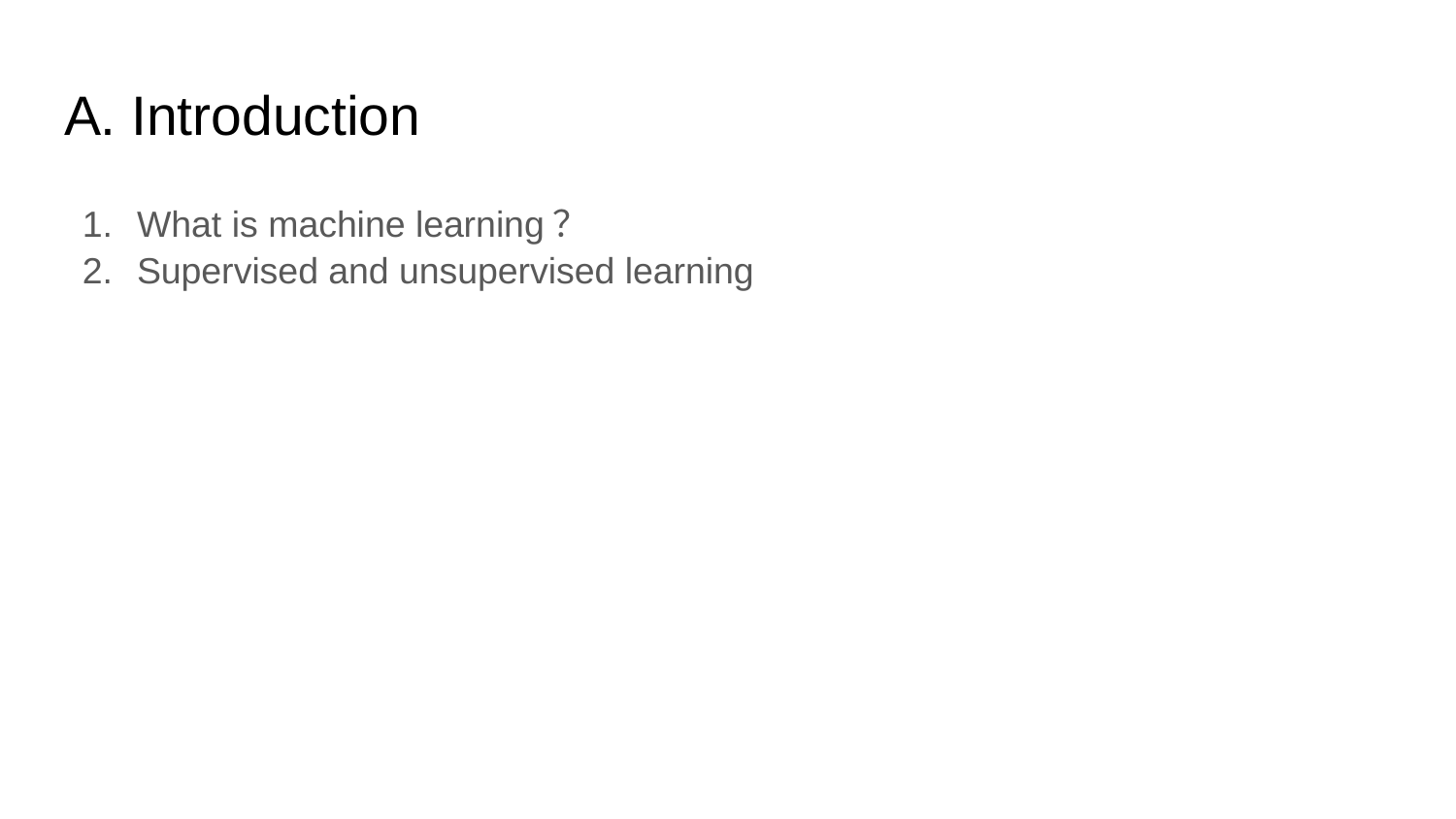

# A. Introduction

What is machine learning？
Supervised and unsupervised learning